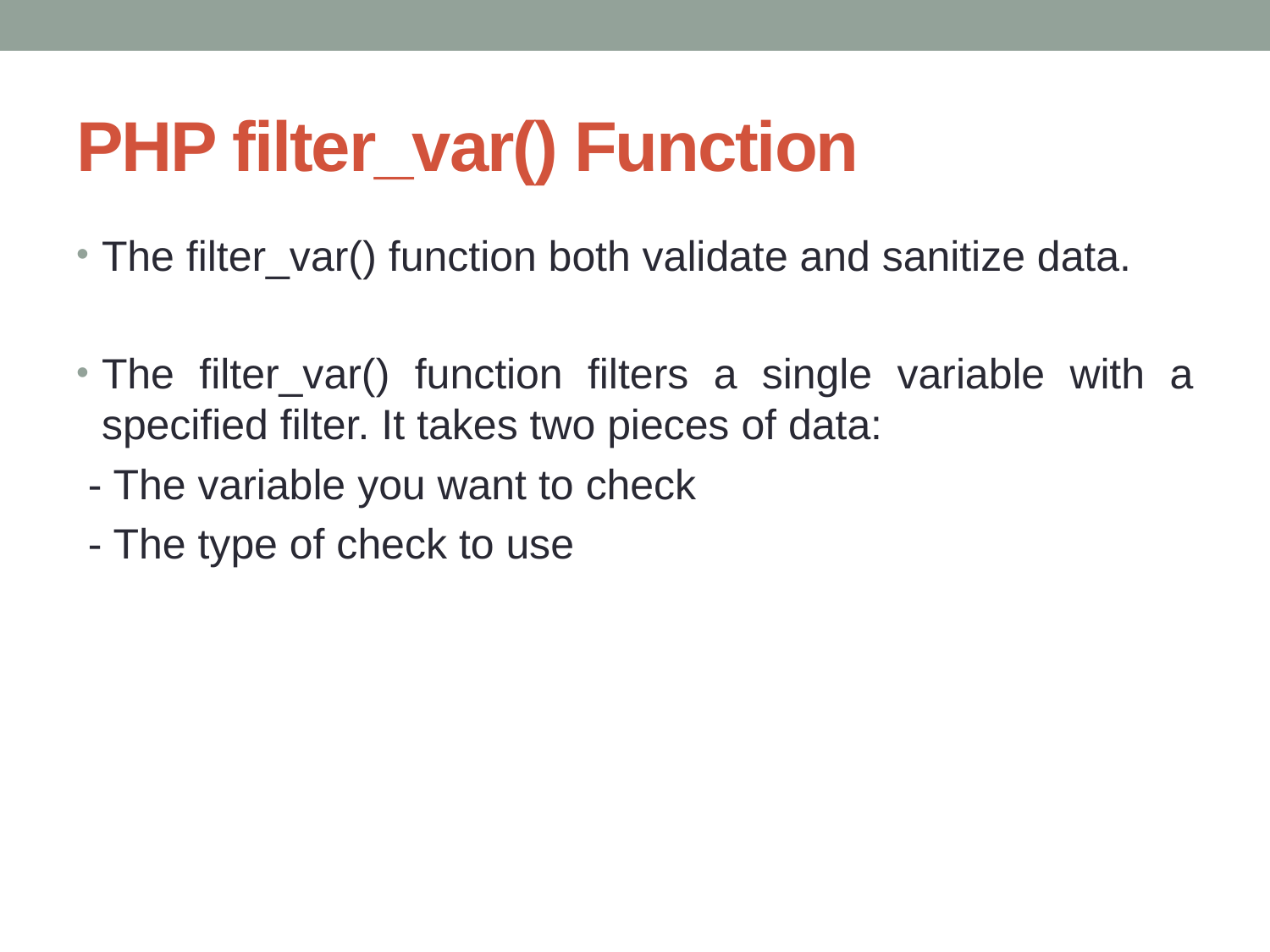

# PHP filter_var() Function
The filter_var() function both validate and sanitize data.

The filter_var() function filters a single variable with a specified filter. It takes two pieces of data:
 - The variable you want to check
 - The type of check to use